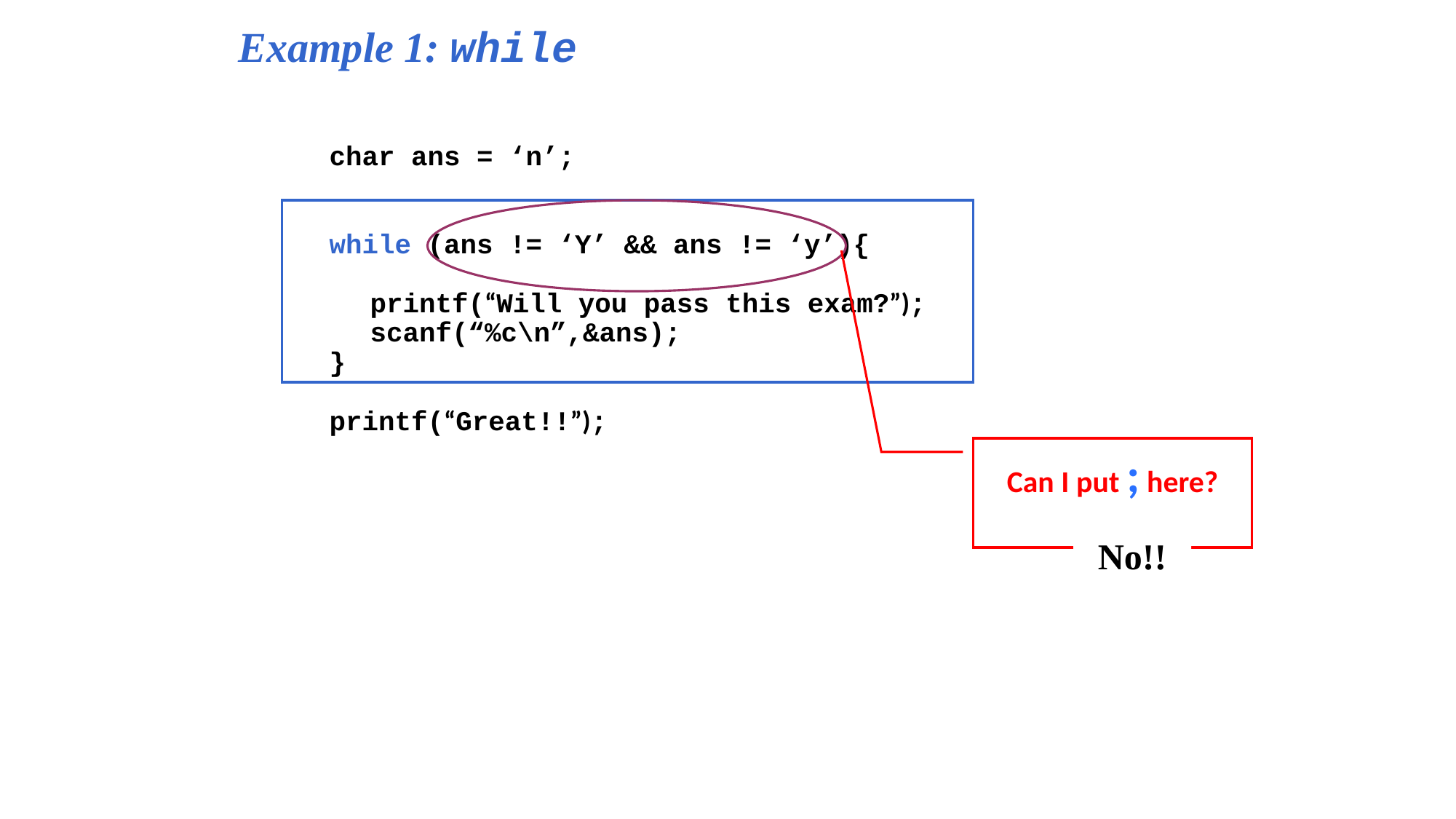

Example 1: while
char ans = ‘n’;

while (ans != ‘Y’ && ans != ‘y’){

	printf(“Will you pass this exam?”);
	scanf(“%c\n”,&ans);
}

printf(“Great!!”);

Can I put ; here?
No!!